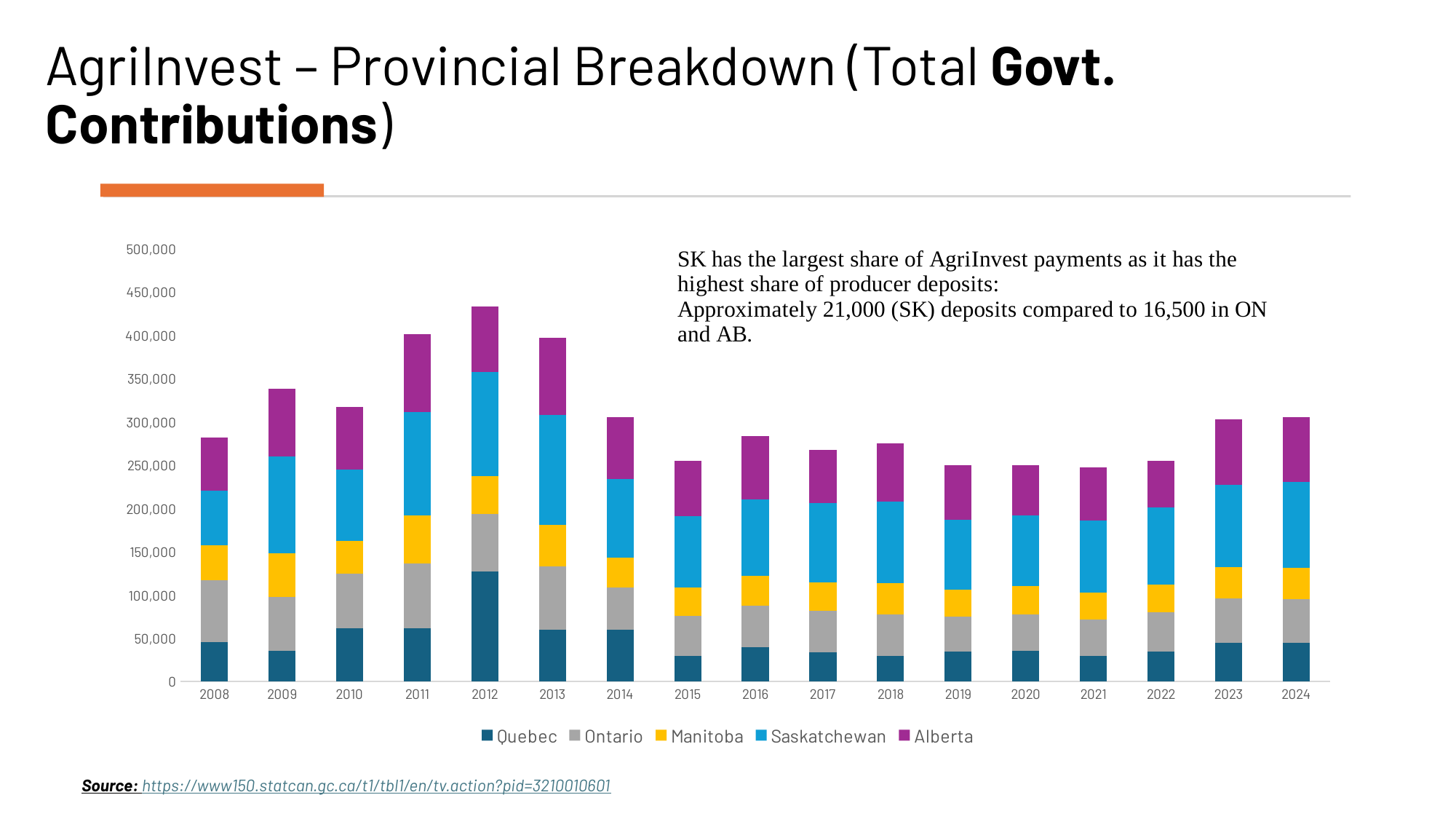

# AgriInvest – Provincial Breakdown (Total Govt. Contributions)

### Chart

| Category | Quebec | Ontario | Manitoba | Saskatchewan | Alberta |
|---|---|---|---|---|---|
| 2008 | 45636.0 | 71409.0 | 40446.0 | 63152.0 | 60820.0 |
| 2009 | 35066.0 | 62612.0 | 50103.0 | 111808.0 | 78027.0 |
| 2010 | 61012.0 | 63271.0 | 38304.0 | 82224.0 | 71733.0 |
| 2011 | 61792.0 | 74523.0 | 55633.0 | 119457.0 | 90012.0 |
| 2012 | 127094.0 | 66667.0 | 43085.0 | 120692.0 | 75324.0 |
| 2013 | 59781.0 | 73144.0 | 47830.0 | 126594.0 | 89729.0 |
| 2014 | 59654.0 | 48589.0 | 34424.0 | 91409.0 | 71530.0 |
| 2015 | 29817.0 | 45612.0 | 33189.0 | 81873.0 | 64466.0 |
| 2016 | 39883.0 | 47721.0 | 33968.0 | 88345.0 | 73108.0 |
| 2017 | 33863.0 | 47340.0 | 32873.0 | 91912.0 | 61405.0 |
| 2018 | 29851.0 | 47284.0 | 36022.0 | 94300.0 | 67576.0 |
| 2019 | 34766.0 | 40354.0 | 31244.0 | 80318.0 | 63489.0 |
| 2020 | 35669.0 | 42022.0 | 32207.0 | 81926.0 | 58154.0 |
| 2021 | 29522.0 | 41659.0 | 31035.0 | 83791.0 | 61248.0 |
| 2022 | 34340.0 | 45240.0 | 32275.0 | 88836.0 | 54161.0 |
| 2023 | 44541.0 | 51007.0 | 36472.0 | 94699.0 | 76022.0 |
| 2024 | 44863.0 | 50453.0 | 35634.0 | 99558.0 | 74644.0 |
Source: https://www150.statcan.gc.ca/t1/tbl1/en/tv.action?pid=3210010601